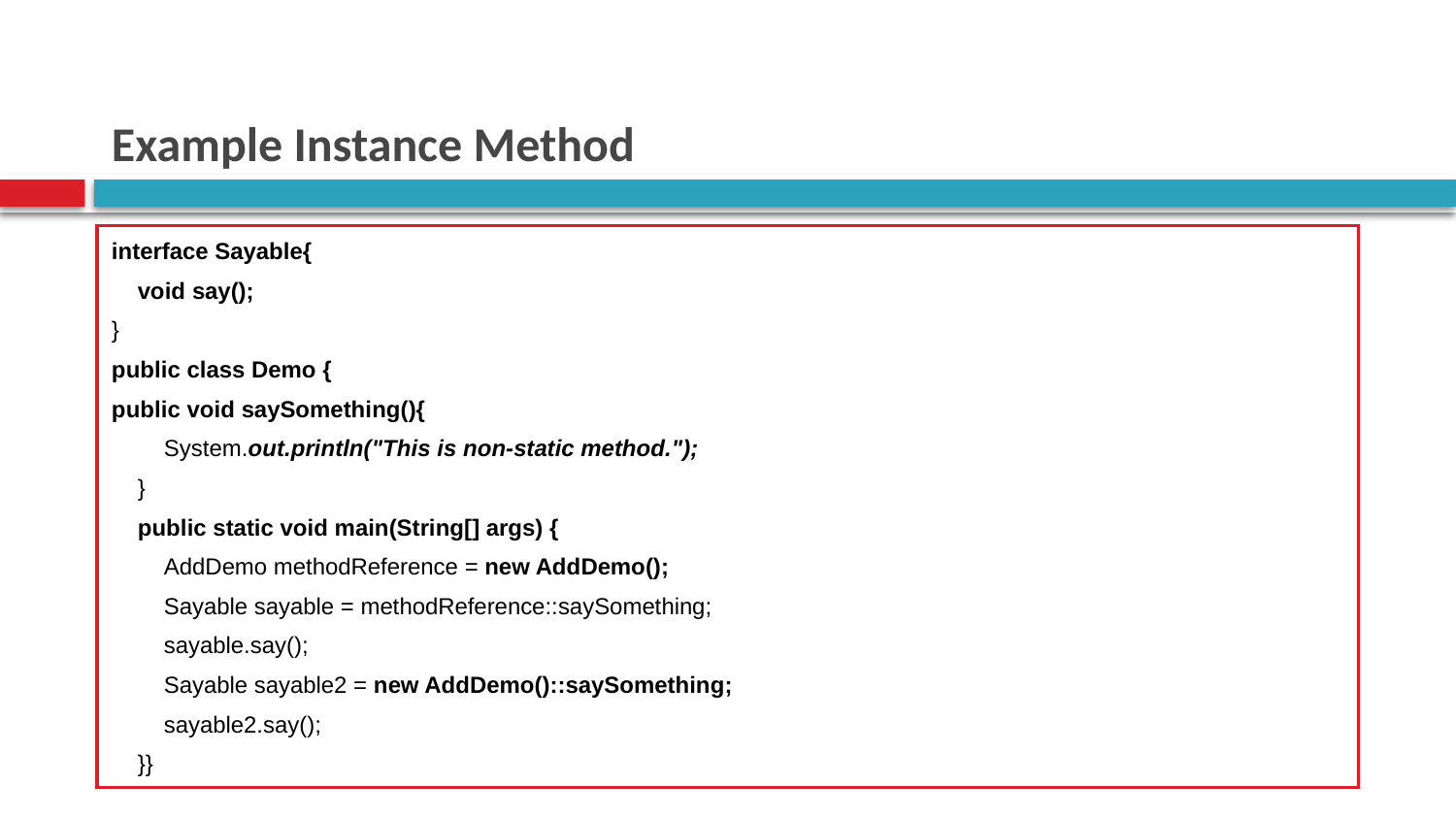

# Example Instance Method
interface Sayable{
    void say();
}
public class Demo {
public void saySomething(){
        System.out.println("This is non-static method.");
    }
    public static void main(String[] args) {
        AddDemo methodReference = new AddDemo();
        Sayable sayable = methodReference::saySomething;
        sayable.say();
        Sayable sayable2 = new AddDemo()::saySomething;
        sayable2.say();
    }}